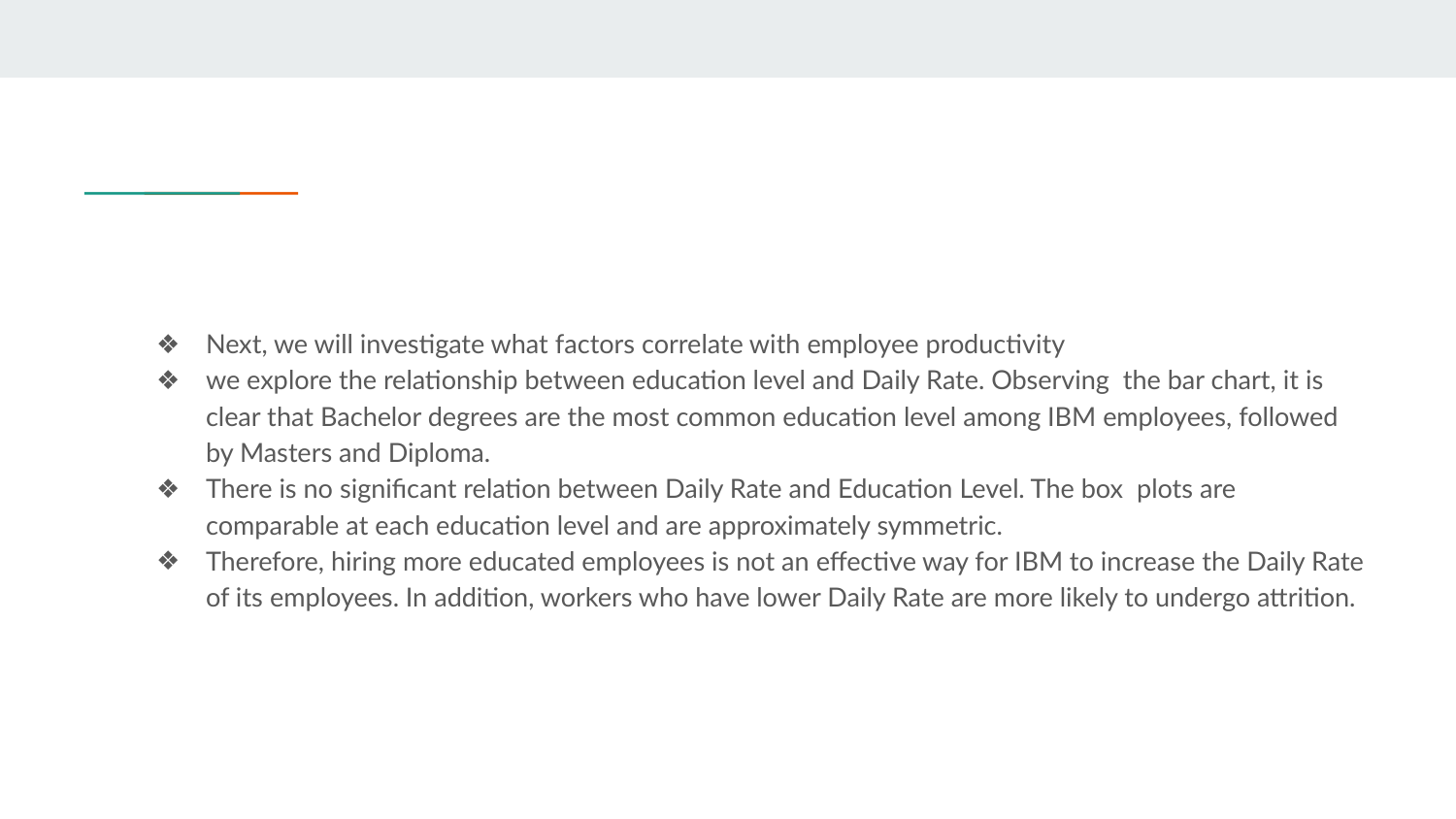

Next, we will investigate what factors correlate with employee productivity
we explore the relationship between education level and Daily Rate. Observing  the bar chart, it is clear that Bachelor degrees are the most common education level among IBM employees, followed by Masters and Diploma.
There is no significant relation between Daily Rate and Education Level. The box  plots are comparable at each education level and are approximately symmetric.
Therefore, hiring more educated employees is not an effective way for IBM to increase the Daily Rate of its employees. In addition, workers who have lower Daily Rate are more likely to undergo attrition.